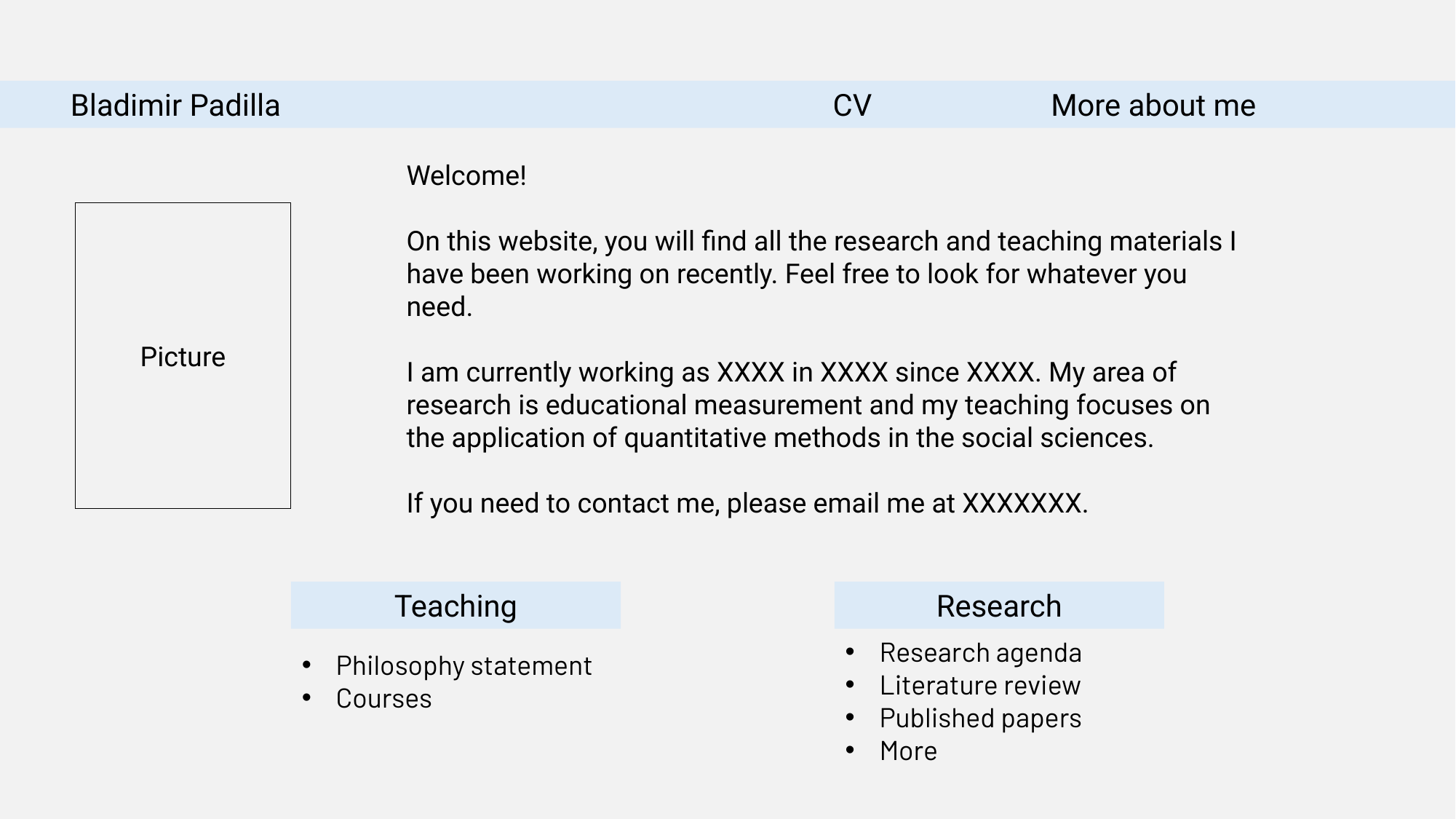

Bladimir Padilla                                                                          CV                        More about me
Welcome!

On this website, you will find all the research and teaching materials I have been working on recently. Feel free to look for whatever you need.
I am currently working as XXXX in XXXX since XXXX. My area of research is educational measurement and my teaching focuses on the application of quantitative methods in the social sciences.
If you need to contact me, please email me at XXXXXXX.

Picture

Teaching
Research
Research agenda
Literature review
Published papers
More
Philosophy statement
Courses